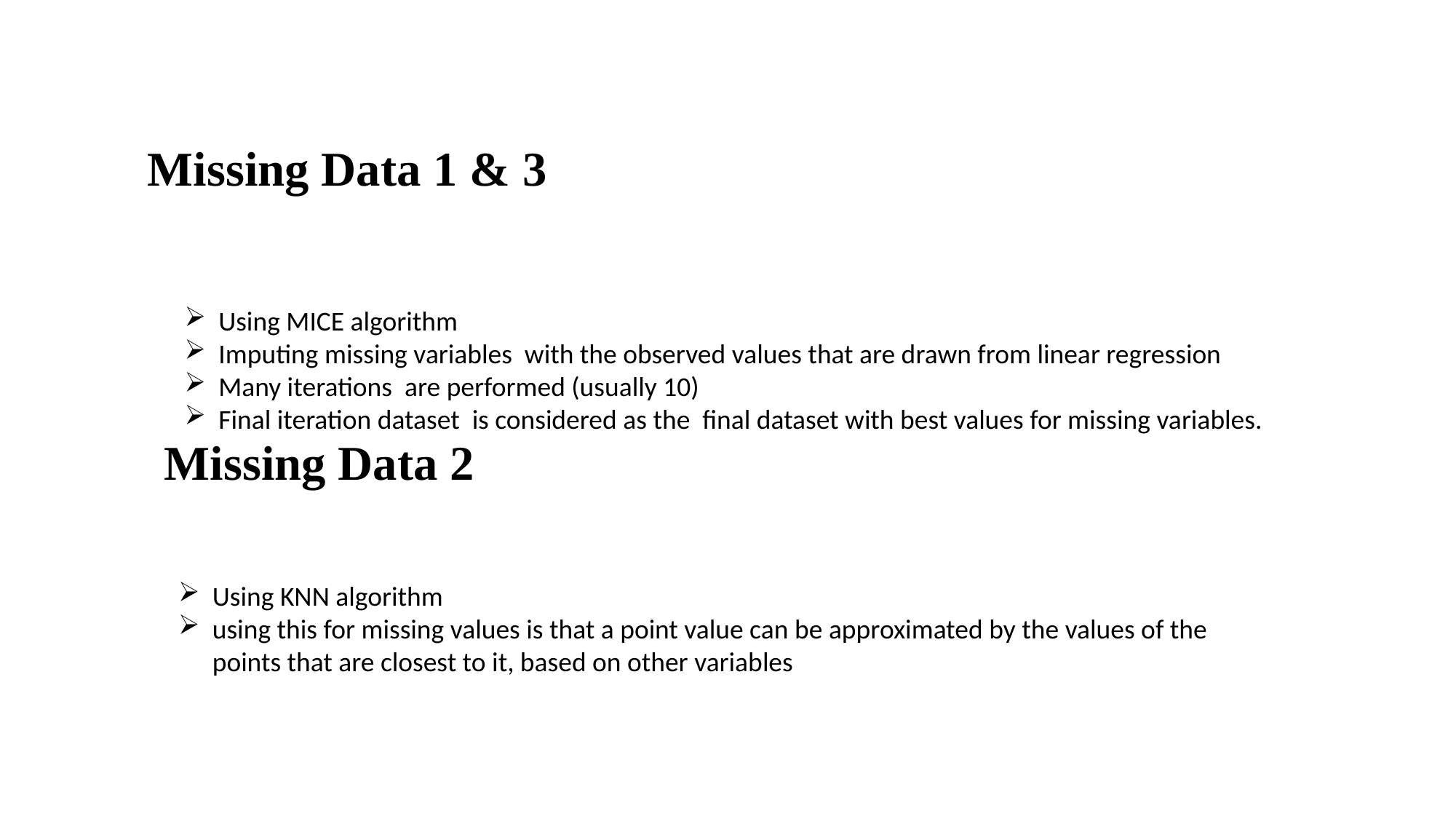

Missing Data 1 & 3
Using MICE algorithm
Imputing missing variables  with the observed values that are drawn from linear regression
Many iterations  are performed (usually 10)
Final iteration dataset  is considered as the  final dataset with best values for missing variables.
Missing Data 2
Using KNN algorithm
using this for missing values is that a point value can be approximated by the values of the points that are closest to it, based on other variables